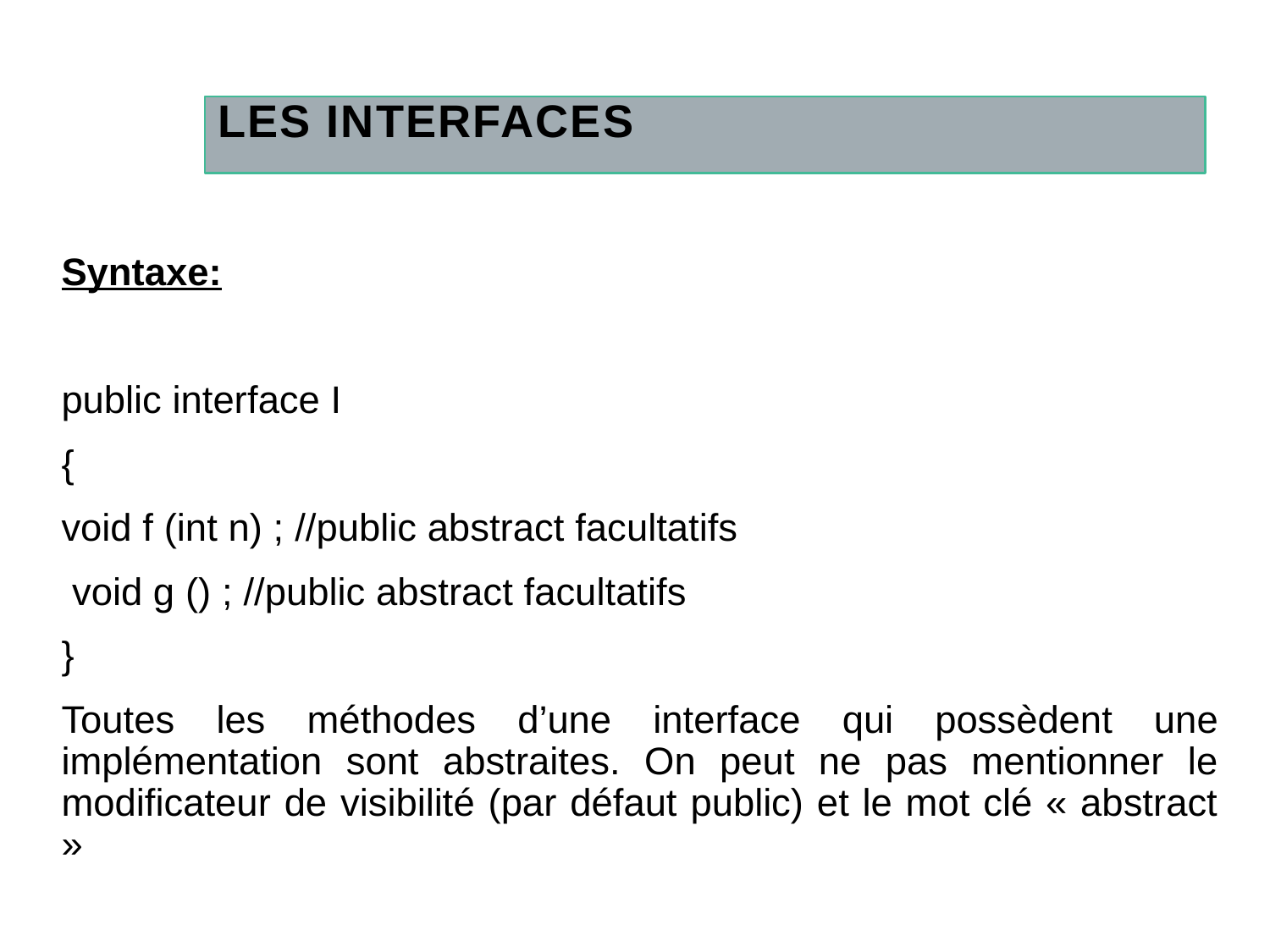

# Les Interfaces
Syntaxe:

public interface I
{
void f (int n) ; //public abstract facultatifs
 void g () ; //public abstract facultatifs
}
Toutes les méthodes d’une interface qui possèdent une implémentation sont abstraites. On peut ne pas mentionner le modificateur de visibilité (par défaut public) et le mot clé « abstract »
11